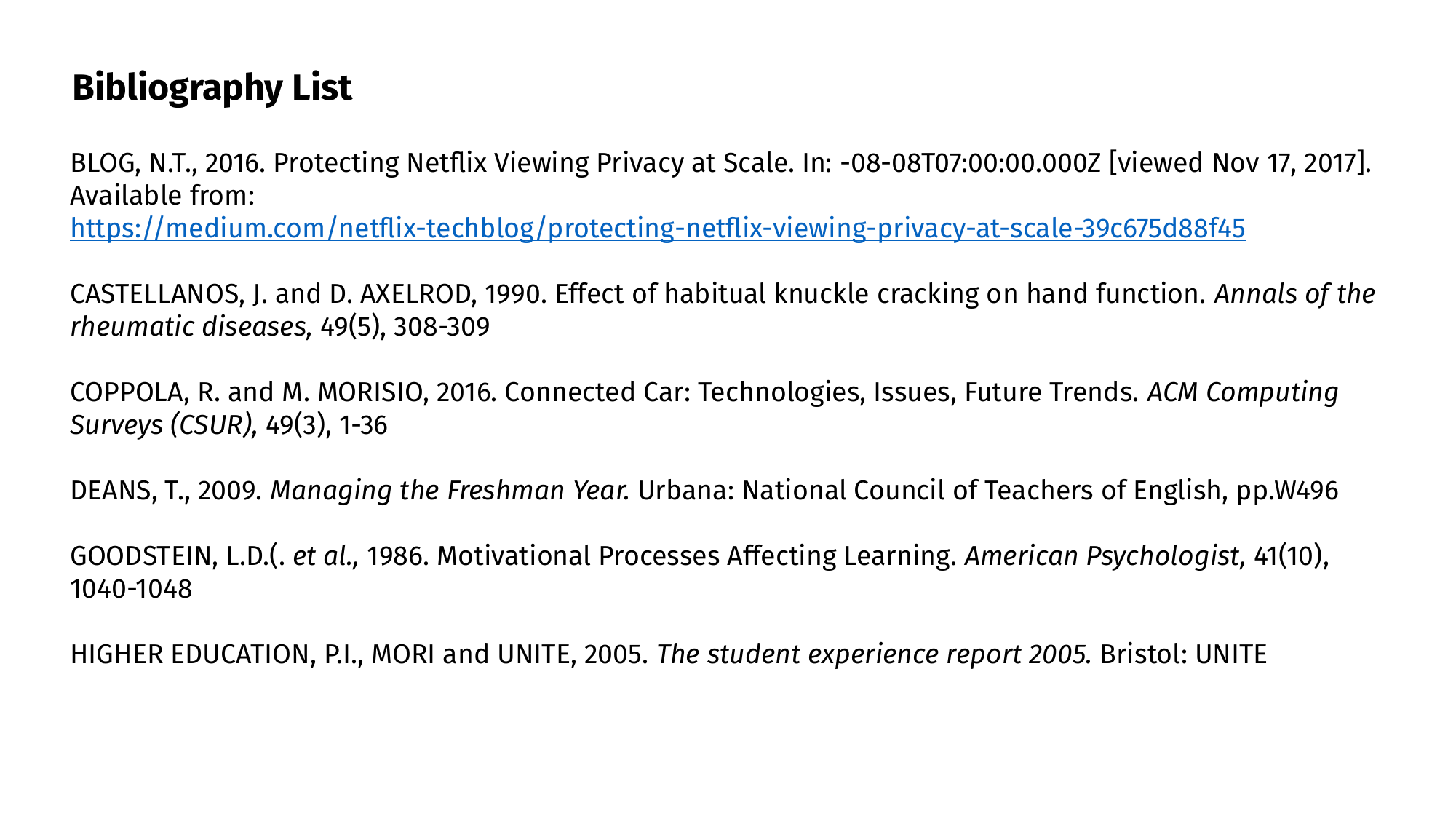

Bibliography List
BLOG, N.T., 2016. Protecting Netflix Viewing Privacy at Scale. In: -08-08T07:00:00.000Z [viewed Nov 17, 2017]. Available from: https://medium.com/netflix-techblog/protecting-netflix-viewing-privacy-at-scale-39c675d88f45
CASTELLANOS, J. and D. AXELROD, 1990. Effect of habitual knuckle cracking on hand function. Annals of the rheumatic diseases, 49(5), 308-309
COPPOLA, R. and M. MORISIO, 2016. Connected Car: Technologies, Issues, Future Trends. ACM Computing Surveys (CSUR), 49(3), 1-36
DEANS, T., 2009. Managing the Freshman Year. Urbana: National Council of Teachers of English, pp.W496
GOODSTEIN, L.D.(. et al., 1986. Motivational Processes Affecting Learning. American Psychologist, 41(10), 1040-1048
HIGHER EDUCATION, P.I., MORI and UNITE, 2005. The student experience report 2005. Bristol: UNITE